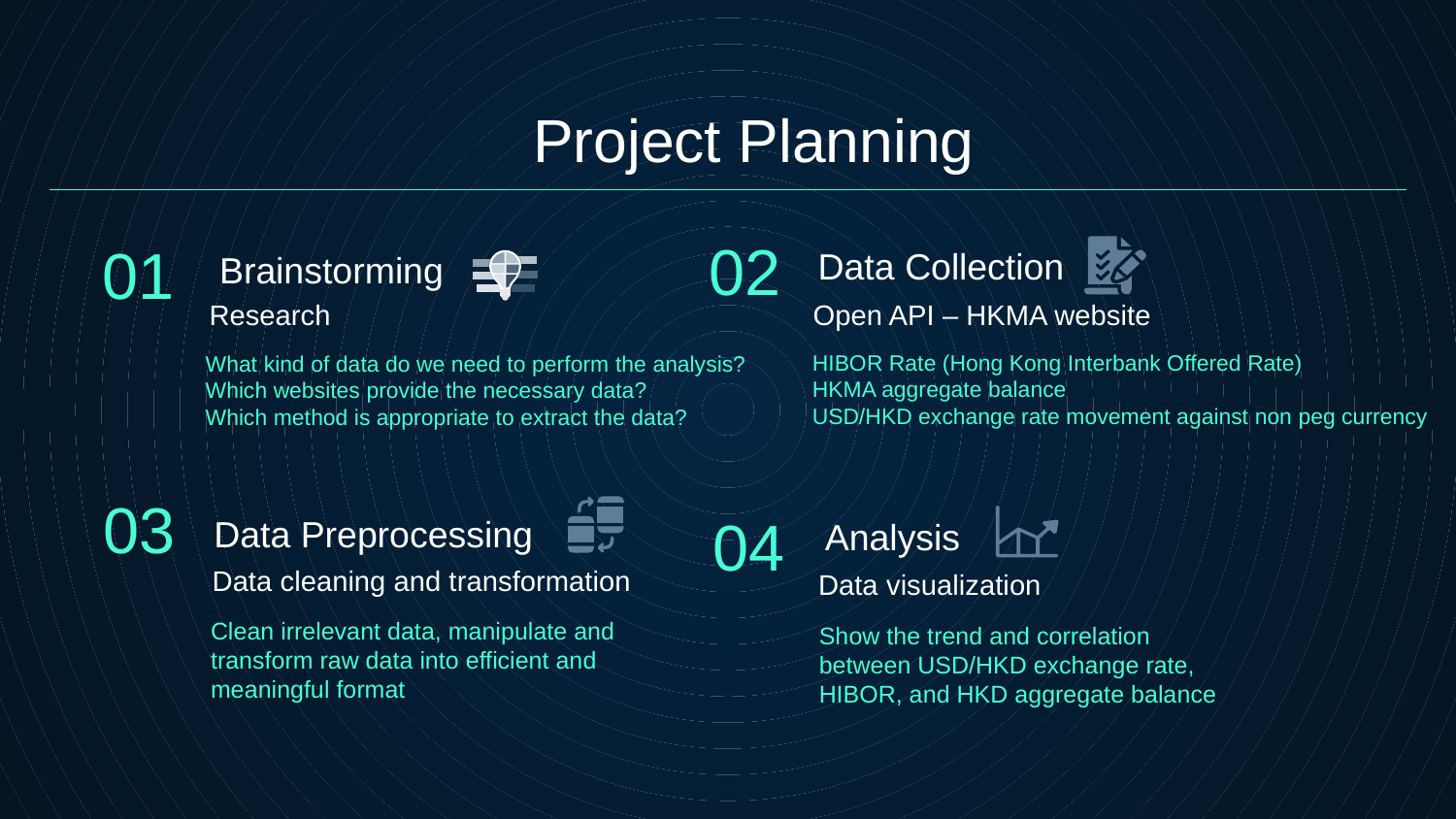

# Project Planning
02
01

Data Collection
Brainstorming
Research

Open API – HKMA website

HIBOR Rate (Hong Kong Interbank Offered Rate)
HKMA aggregate balance
USD/HKD exchange rate movement against non peg currency

What kind of data do we need to perform the analysis?
Which websites provide the necessary data?
Which method is appropriate to extract the data?
03

04

Analysis
Data Preprocessing
Data cleaning and transformation

Data visualization

Clean irrelevant data, manipulate and transform raw data into efficient and meaningful format
Show the trend and correlation between USD/HKD exchange rate, HIBOR, and HKD aggregate balance